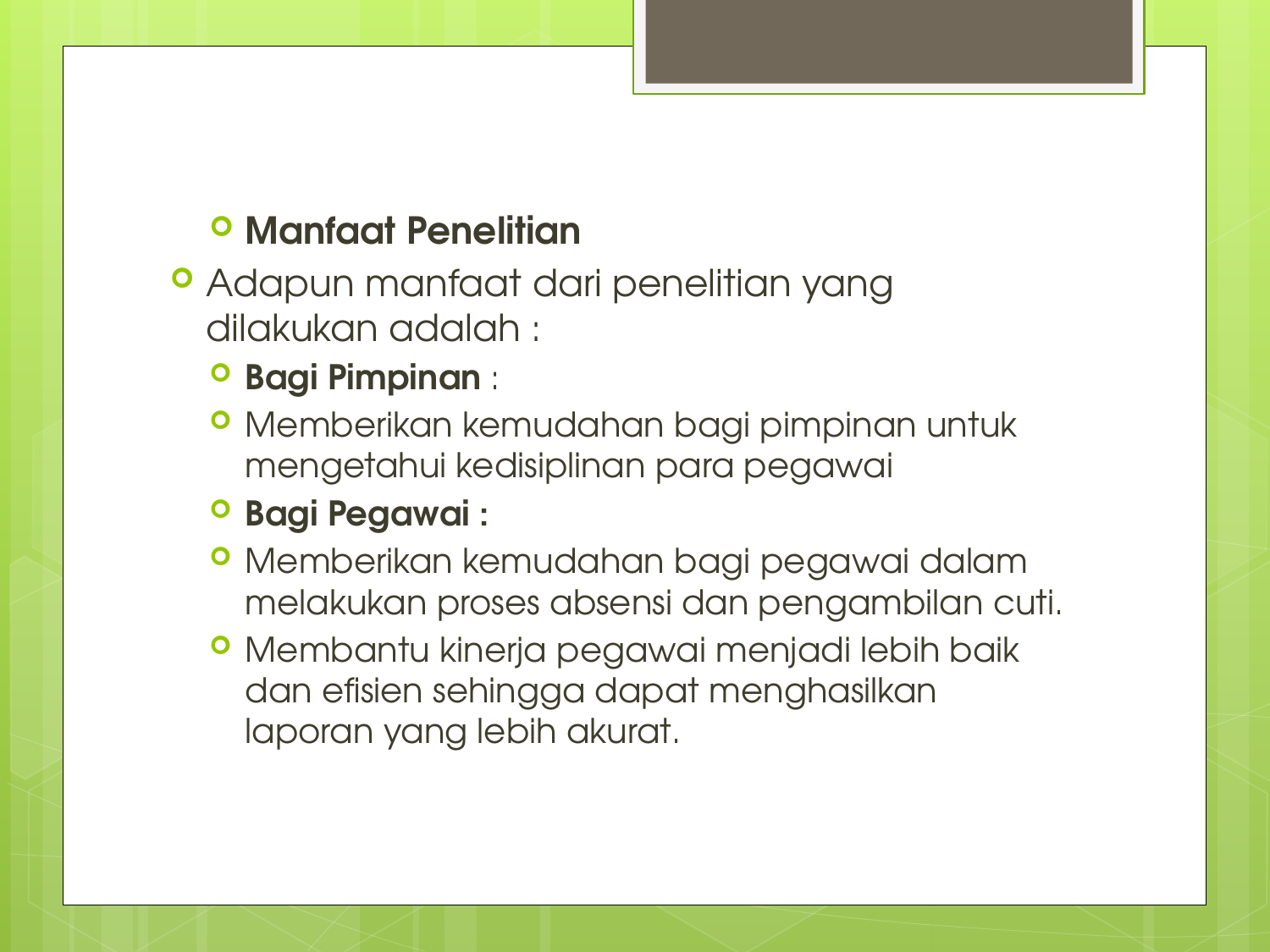

Manfaat Penelitian
Adapun manfaat dari penelitian yang dilakukan adalah :
Bagi Pimpinan :
Memberikan kemudahan bagi pimpinan untuk mengetahui kedisiplinan para pegawai
Bagi Pegawai :
Memberikan kemudahan bagi pegawai dalam melakukan proses absensi dan pengambilan cuti.
Membantu kinerja pegawai menjadi lebih baik dan efisien sehingga dapat menghasilkan laporan yang lebih akurat.